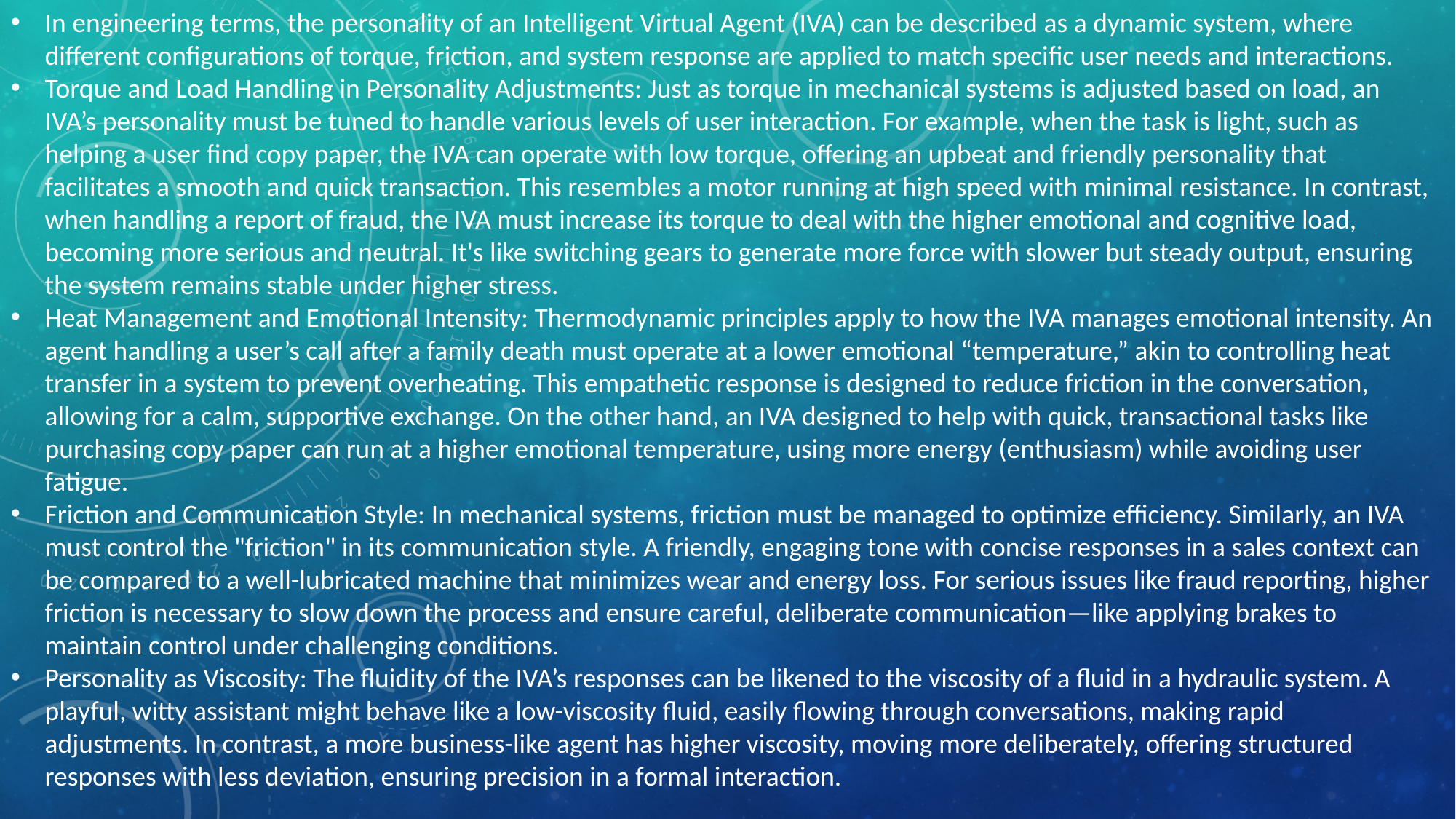

In engineering terms, the personality of an Intelligent Virtual Agent (IVA) can be described as a dynamic system, where different configurations of torque, friction, and system response are applied to match specific user needs and interactions.
Torque and Load Handling in Personality Adjustments: Just as torque in mechanical systems is adjusted based on load, an IVA’s personality must be tuned to handle various levels of user interaction. For example, when the task is light, such as helping a user find copy paper, the IVA can operate with low torque, offering an upbeat and friendly personality that facilitates a smooth and quick transaction. This resembles a motor running at high speed with minimal resistance. In contrast, when handling a report of fraud, the IVA must increase its torque to deal with the higher emotional and cognitive load, becoming more serious and neutral. It's like switching gears to generate more force with slower but steady output, ensuring the system remains stable under higher stress.
Heat Management and Emotional Intensity: Thermodynamic principles apply to how the IVA manages emotional intensity. An agent handling a user’s call after a family death must operate at a lower emotional “temperature,” akin to controlling heat transfer in a system to prevent overheating. This empathetic response is designed to reduce friction in the conversation, allowing for a calm, supportive exchange. On the other hand, an IVA designed to help with quick, transactional tasks like purchasing copy paper can run at a higher emotional temperature, using more energy (enthusiasm) while avoiding user fatigue.
Friction and Communication Style: In mechanical systems, friction must be managed to optimize efficiency. Similarly, an IVA must control the "friction" in its communication style. A friendly, engaging tone with concise responses in a sales context can be compared to a well-lubricated machine that minimizes wear and energy loss. For serious issues like fraud reporting, higher friction is necessary to slow down the process and ensure careful, deliberate communication—like applying brakes to maintain control under challenging conditions.
Personality as Viscosity: The fluidity of the IVA’s responses can be likened to the viscosity of a fluid in a hydraulic system. A playful, witty assistant might behave like a low-viscosity fluid, easily flowing through conversations, making rapid adjustments. In contrast, a more business-like agent has higher viscosity, moving more deliberately, offering structured responses with less deviation, ensuring precision in a formal interaction.